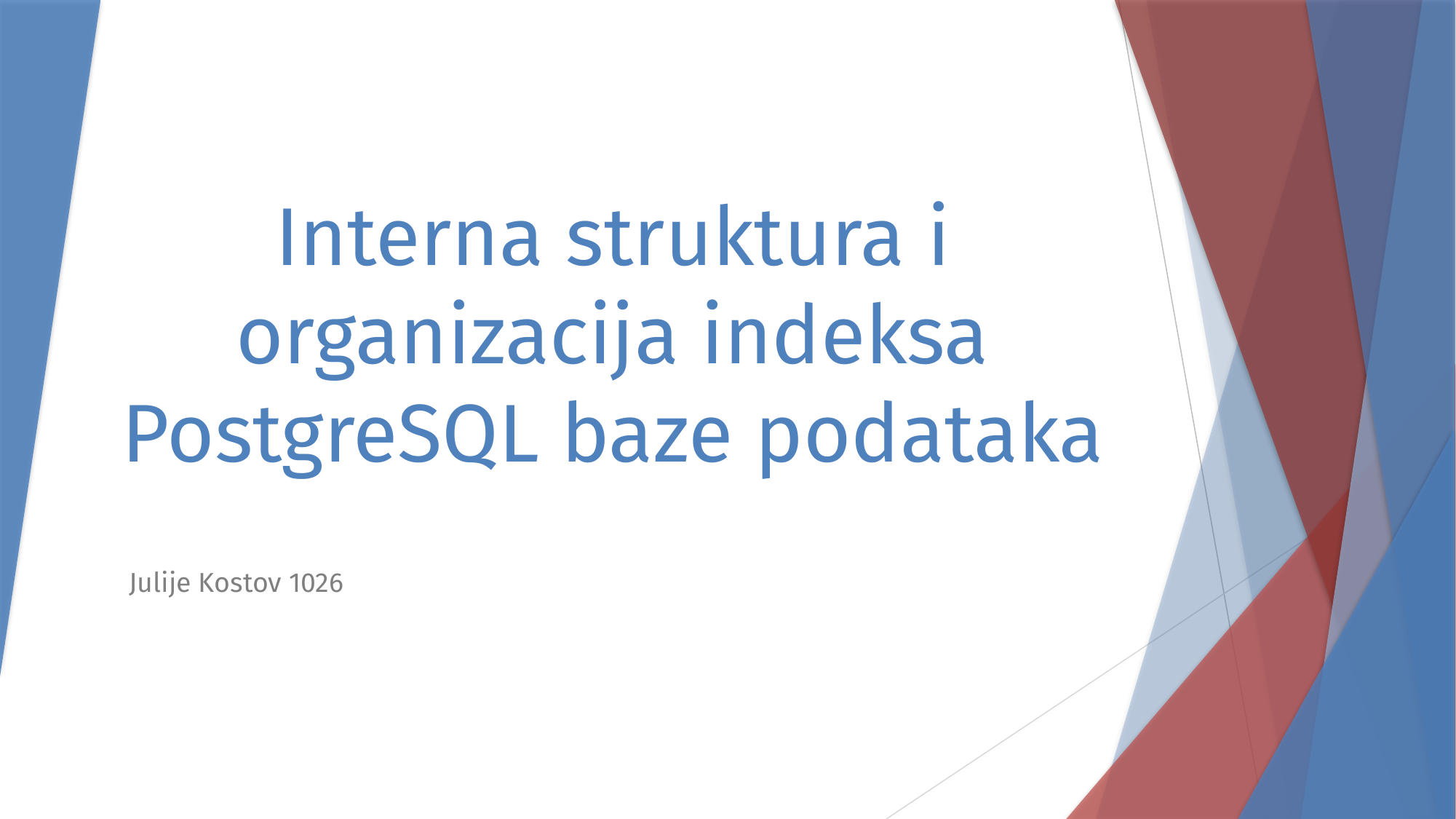

# Interna struktura i organizacija indeksa PostgreSQL baze podataka
Julije Kostov 1026